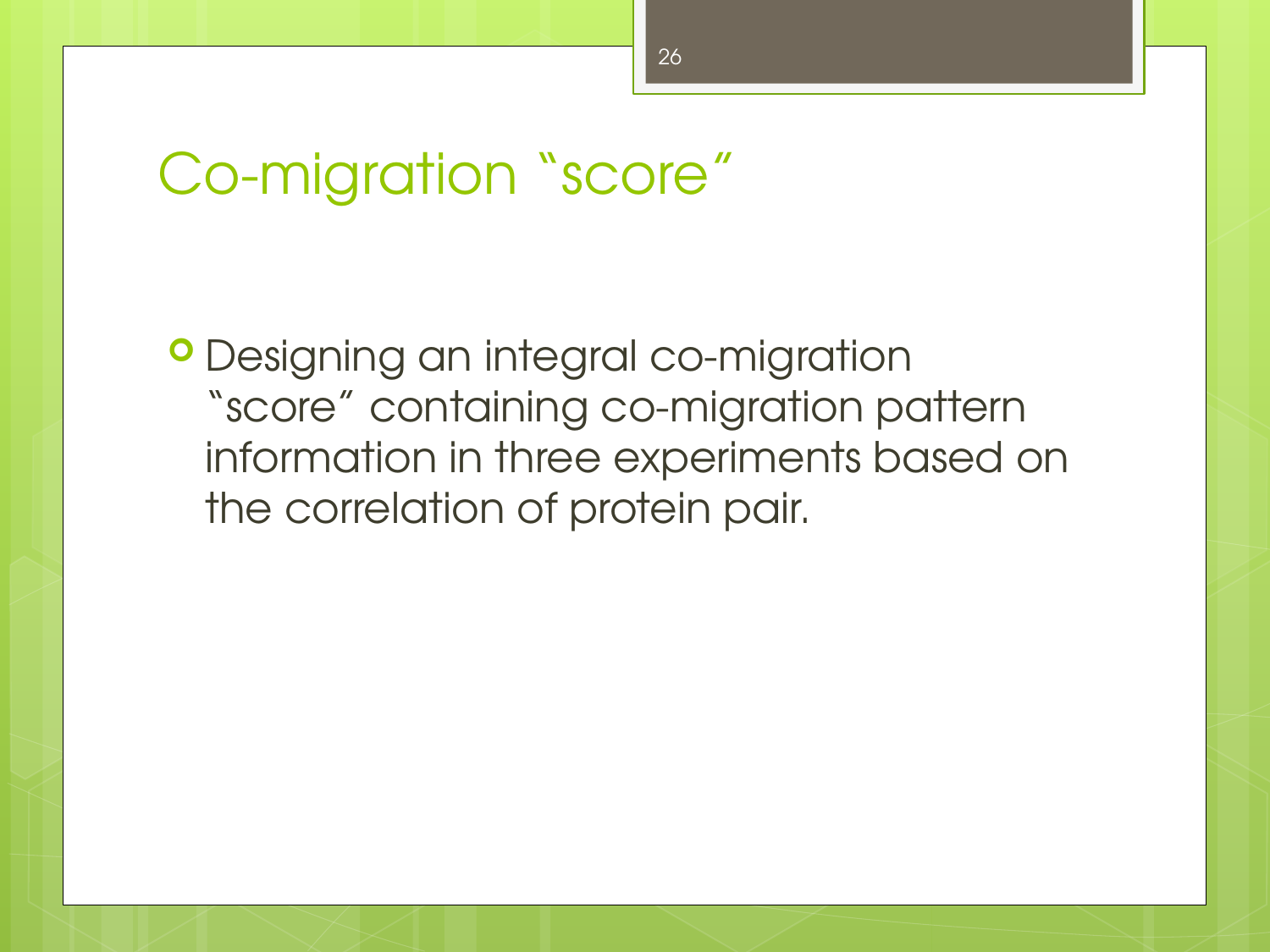

26
# Co-migration “score”
Designing an integral co-migration “score” containing co-migration pattern information in three experiments based on the correlation of protein pair.